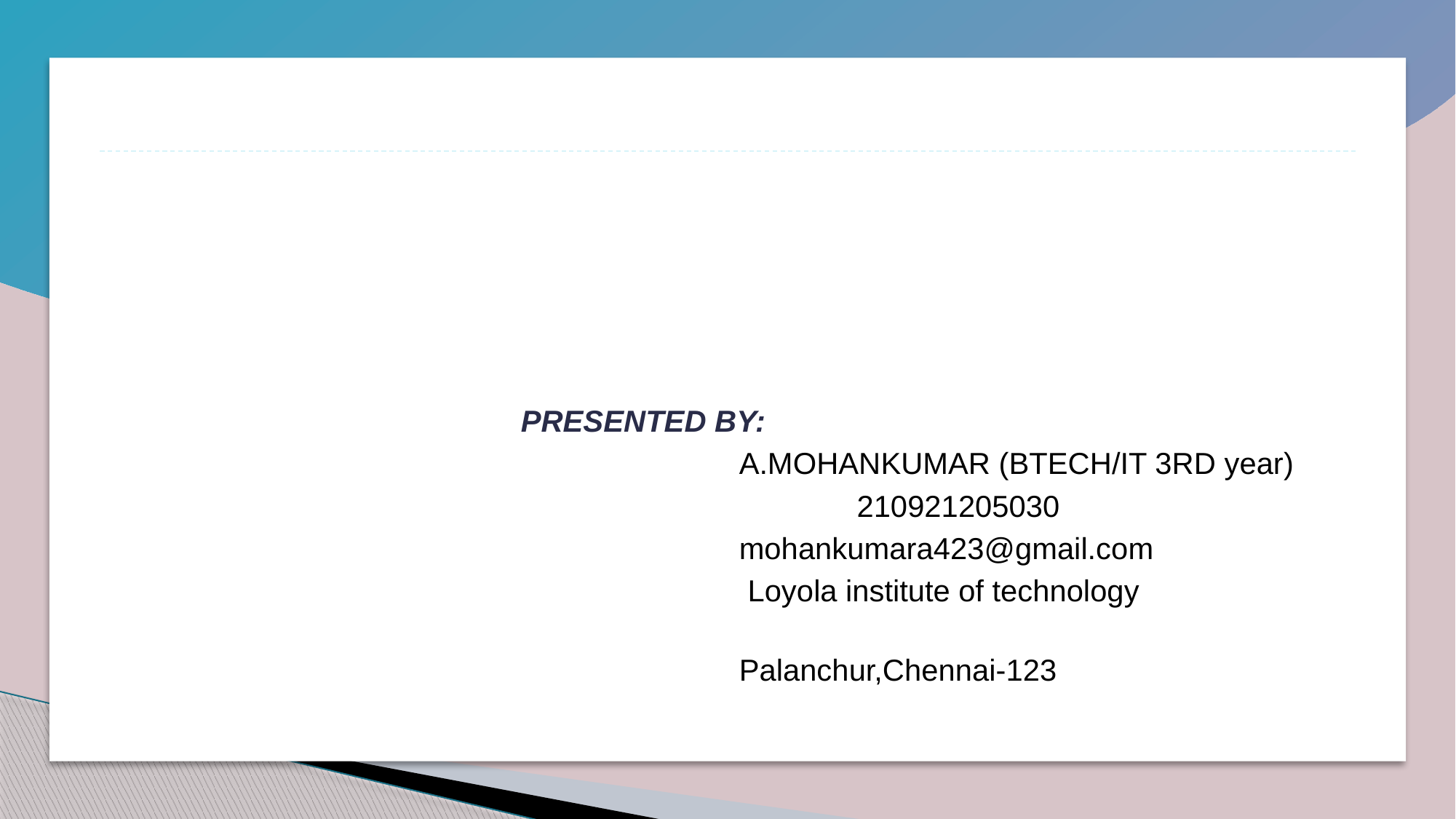

PRESENTED BY:
							A.MOHANKUMAR (BTECH/IT 3RD year)
			       					 210921205030
							mohankumara423@gmail.com
		            					 Loyola institute of technology
 							Palanchur,Chennai-123